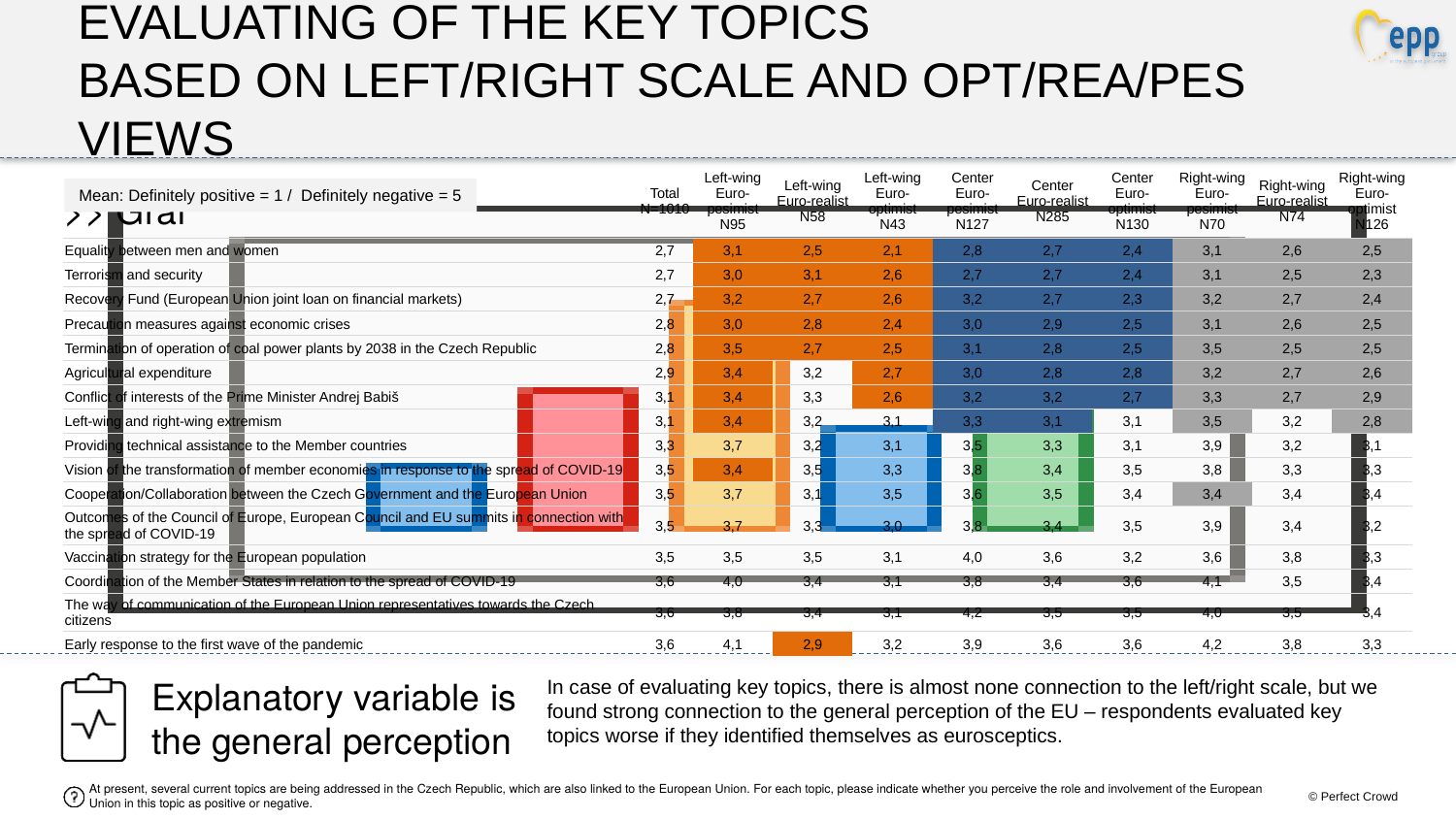

Evaluating of THE key topics
BASED ON LEFT/RIGHT SCALE AND OPT/REA/PES VIEWS
|  | Total N=1010 | Left-wing Euro-pesimist N95 | Left-wing Euro-realist N58 | Left-wing Euro-optimist N43 | Center Euro-pesimist N127 | Center Euro-realist N285 | Center Euro-optimist N130 | Right-wing Euro-pesimist N70 | Right-wing Euro-realist N74 | Right-wing Euro-optimist N126 |
| --- | --- | --- | --- | --- | --- | --- | --- | --- | --- | --- |
| Equality between men and women | 2,7 | 3,1 | 2,5 | 2,1 | 2,8 | 2,7 | 2,4 | 3,1 | 2,6 | 2,5 |
| Terrorism and security | 2,7 | 3,0 | 3,1 | 2,6 | 2,7 | 2,7 | 2,4 | 3,1 | 2,5 | 2,3 |
| Recovery Fund (European Union joint loan on financial markets) | 2,7 | 3,2 | 2,7 | 2,6 | 3,2 | 2,7 | 2,3 | 3,2 | 2,7 | 2,4 |
| Precaution measures against economic crises | 2,8 | 3,0 | 2,8 | 2,4 | 3,0 | 2,9 | 2,5 | 3,1 | 2,6 | 2,5 |
| Termination of operation of coal power plants by 2038 in the Czech Republic | 2,8 | 3,5 | 2,7 | 2,5 | 3,1 | 2,8 | 2,5 | 3,5 | 2,5 | 2,5 |
| Agricultural expenditure | 2,9 | 3,4 | 3,2 | 2,7 | 3,0 | 2,8 | 2,8 | 3,2 | 2,7 | 2,6 |
| Conflict of interests of the Prime Minister Andrej Babiš | 3,1 | 3,4 | 3,3 | 2,6 | 3,2 | 3,2 | 2,7 | 3,3 | 2,7 | 2,9 |
| Left-wing and right-wing extremism | 3,1 | 3,4 | 3,2 | 3,1 | 3,3 | 3,1 | 3,1 | 3,5 | 3,2 | 2,8 |
| Providing technical assistance to the Member countries | 3,3 | 3,7 | 3,2 | 3,1 | 3,5 | 3,3 | 3,1 | 3,9 | 3,2 | 3,1 |
| Vision of the transformation of member economies in response to the spread of COVID-19 | 3,5 | 3,4 | 3,5 | 3,3 | 3,8 | 3,4 | 3,5 | 3,8 | 3,3 | 3,3 |
| Cooperation/Collaboration between the Czech Government and the European Union | 3,5 | 3,7 | 3,1 | 3,5 | 3,6 | 3,5 | 3,4 | 3,4 | 3,4 | 3,4 |
| Outcomes of the Council of Europe, European Council and EU summits in connection with the spread of COVID-19 | 3,5 | 3,7 | 3,3 | 3,0 | 3,8 | 3,4 | 3,5 | 3,9 | 3,4 | 3,2 |
| Vaccination strategy for the European population | 3,5 | 3,5 | 3,5 | 3,1 | 4,0 | 3,6 | 3,2 | 3,6 | 3,8 | 3,3 |
| Coordination of the Member States in relation to the spread of COVID-19 | 3,6 | 4,0 | 3,4 | 3,1 | 3,8 | 3,4 | 3,6 | 4,1 | 3,5 | 3,4 |
| The way of communication of the European Union representatives towards the Czech citizens | 3,6 | 3,8 | 3,4 | 3,1 | 4,2 | 3,5 | 3,5 | 4,0 | 3,5 | 3,4 |
| Early response to the first wave of the pandemic | 3,6 | 4,1 | 2,9 | 3,2 | 3,9 | 3,6 | 3,6 | 4,2 | 3,8 | 3,3 |
Mean: Definitely positive = 1 /  Definitely negative = 5

Explanatory variable is the general perception
In case of evaluating key topics, there is almost none connection to the left/right scale, but we found strong connection to the general perception of the EU – respondents evaluated key topics worse if they identified themselves as eurosceptics.
At present, several current topics are being addressed in the Czech Republic, which are also linked to the European Union. For each topic, please indicate whether you perceive the role and involvement of the European Union in this topic as positive or negative.